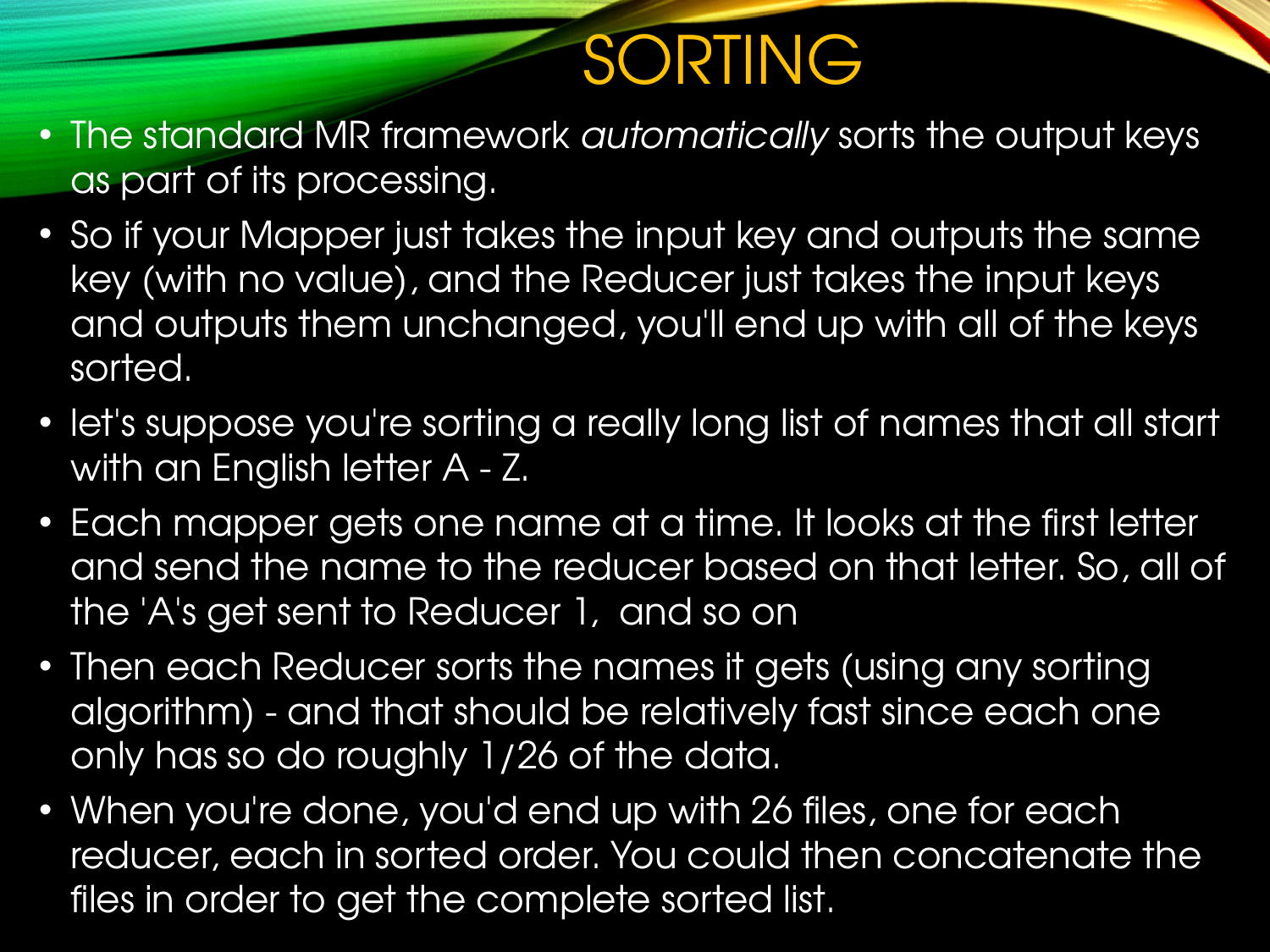

# SORTING
The standard MR framework automatically sorts the output keys as part of its processing.
So if your Mapper just takes the input key and outputs the same key (with no value), and the Reducer just takes the input keys and outputs them unchanged, you'll end up with all of the keys sorted.
let's suppose you're sorting a really long list of names that all start with an English letter A - Z.
Each mapper gets one name at a time. It looks at the first letter and send the name to the reducer based on that letter. So, all of the 'A's get sent to Reducer 1,  and so on
Then each Reducer sorts the names it gets (using any sorting algorithm) - and that should be relatively fast since each one only has so do roughly 1/26 of the data.
When you're done, you'd end up with 26 files, one for each reducer, each in sorted order. You could then concatenate the files in order to get the complete sorted list.